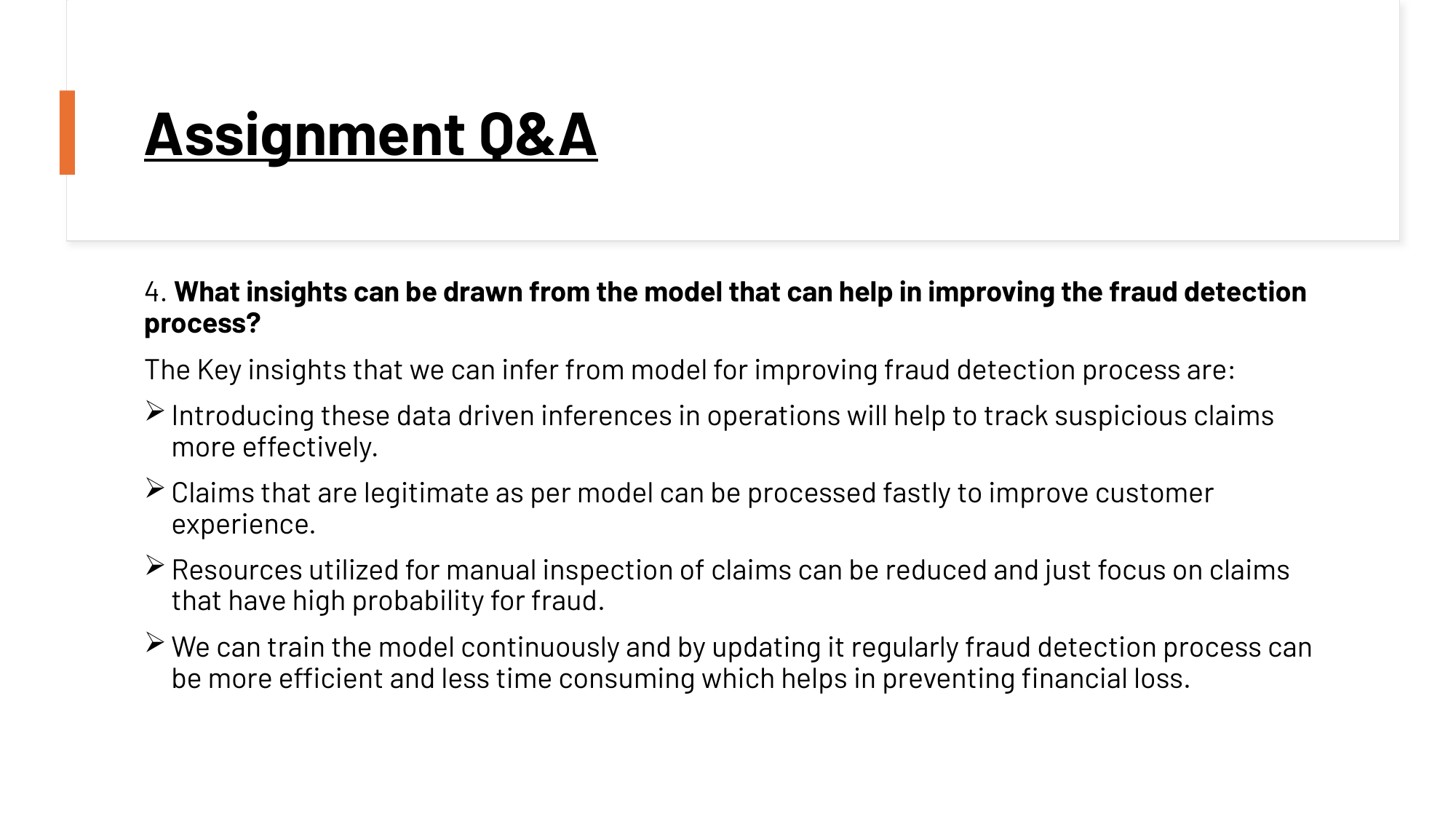

# Assignment Q&A

4. What insights can be drawn from the model that can help in improving the fraud detection process?
The Key insights that we can infer from model for improving fraud detection process are:
Introducing these data driven inferences in operations will help to track suspicious claims more effectively.
Claims that are legitimate as per model can be processed fastly to improve customer experience.
Resources utilized for manual inspection of claims can be reduced and just focus on claims that have high probability for fraud.
We can train the model continuously and by updating it regularly fraud detection process can be more efficient and less time consuming which helps in preventing financial loss.